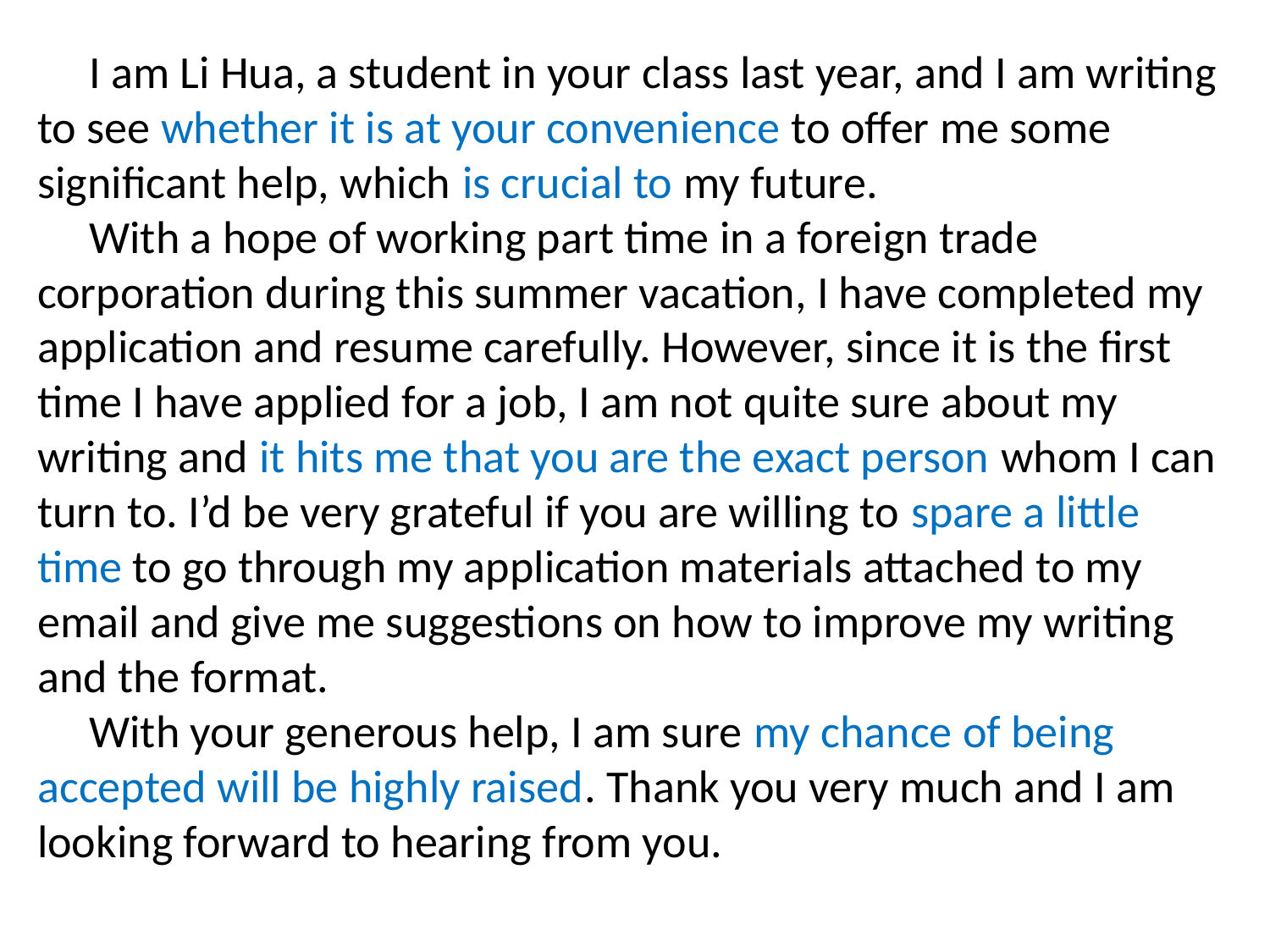

I am Li Hua, a student in your class last year, and I am writing to see whether it is at your convenience to offer me some significant help, which is crucial to my future.
     With a hope of working part time in a foreign trade corporation during this summer vacation, I have completed my application and resume carefully. However, since it is the first time I have applied for a job, I am not quite sure about my writing and it hits me that you are the exact person whom I can turn to. I’d be very grateful if you are willing to spare a little time to go through my application materials attached to my email and give me suggestions on how to improve my writing and the format.
     With your generous help, I am sure my chance of being accepted will be highly raised. Thank you very much and I am looking forward to hearing from you.